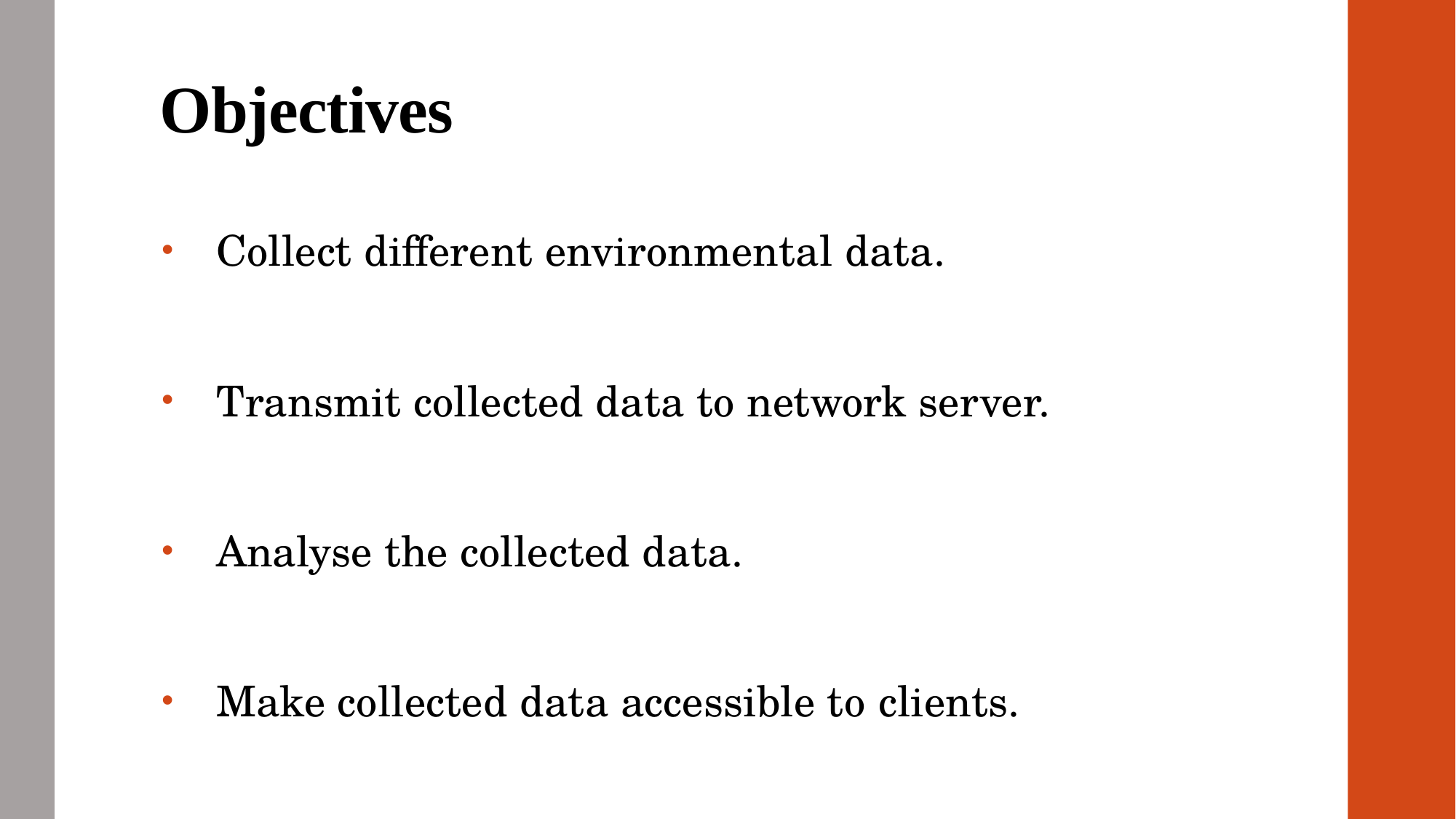

# Objectives
Collect different environmental data.

Transmit collected data to network server.

Analyse the collected data.

Make collected data accessible to clients.